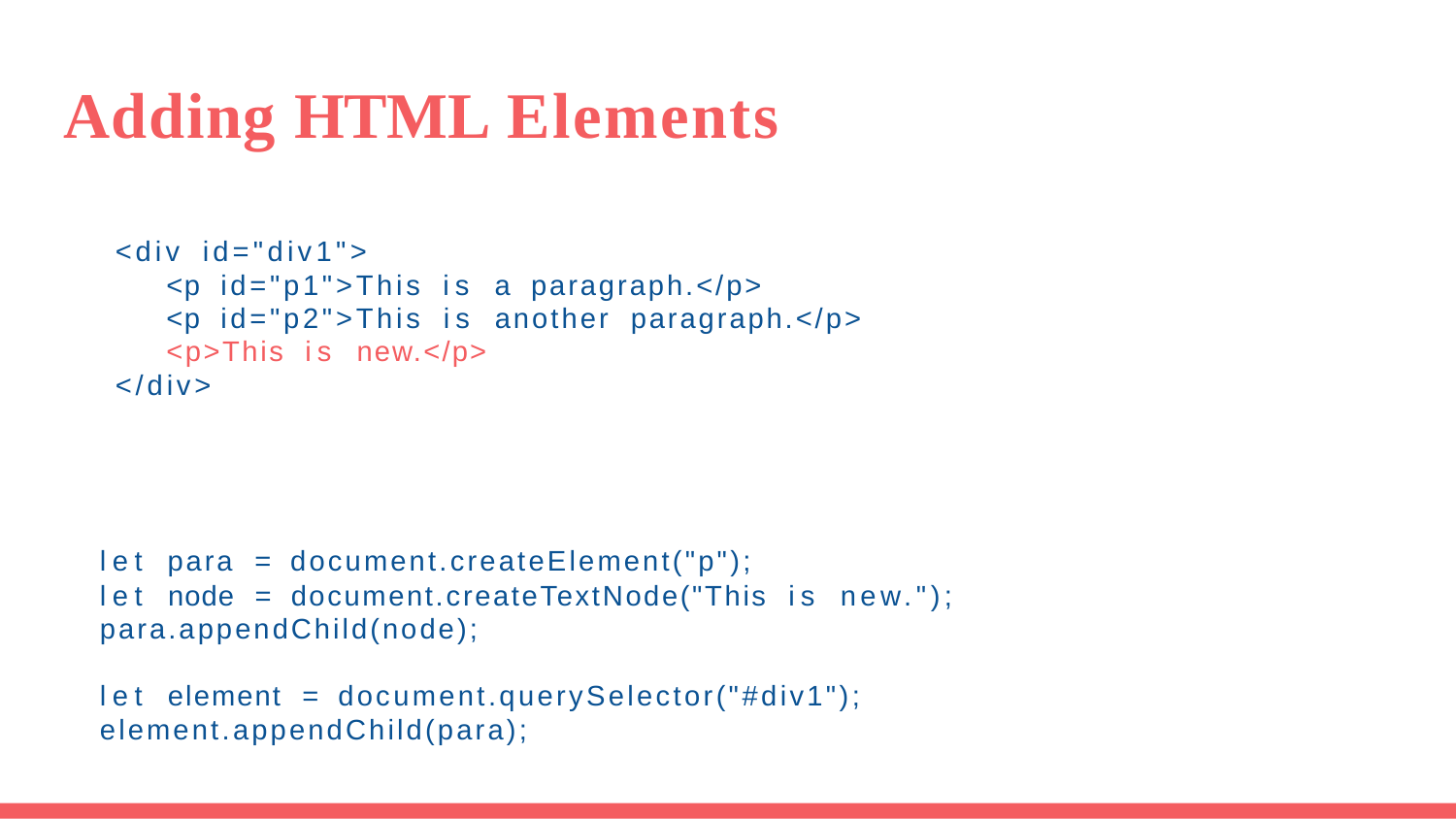

# Adding HTML Elements
<div  id="div1">
<p  id="p1">This  is  a  paragraph.</p>
<p  id="p2">This  is  another  paragraph.</p>
<p>This  is  new.</p>
</div>
let  para  =  document.createElement("p");
let  node  =  document.createTextNode("This  is  new."); para.appendChild(node);
let  element  =  document.querySelector("#div1"); element.appendChild(para);